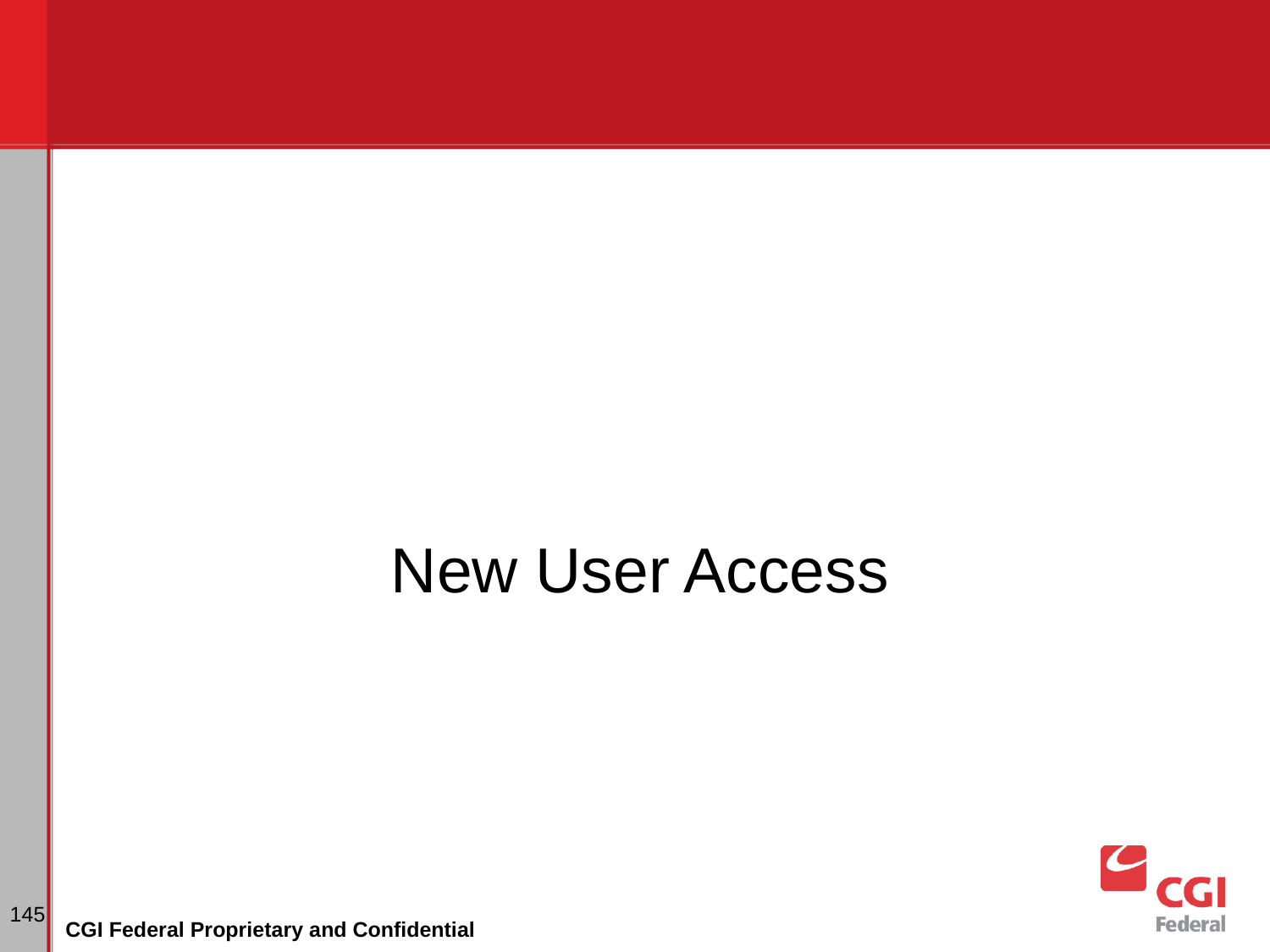

New User Access
# Dunning
145
CGI Federal Proprietary and Confidential